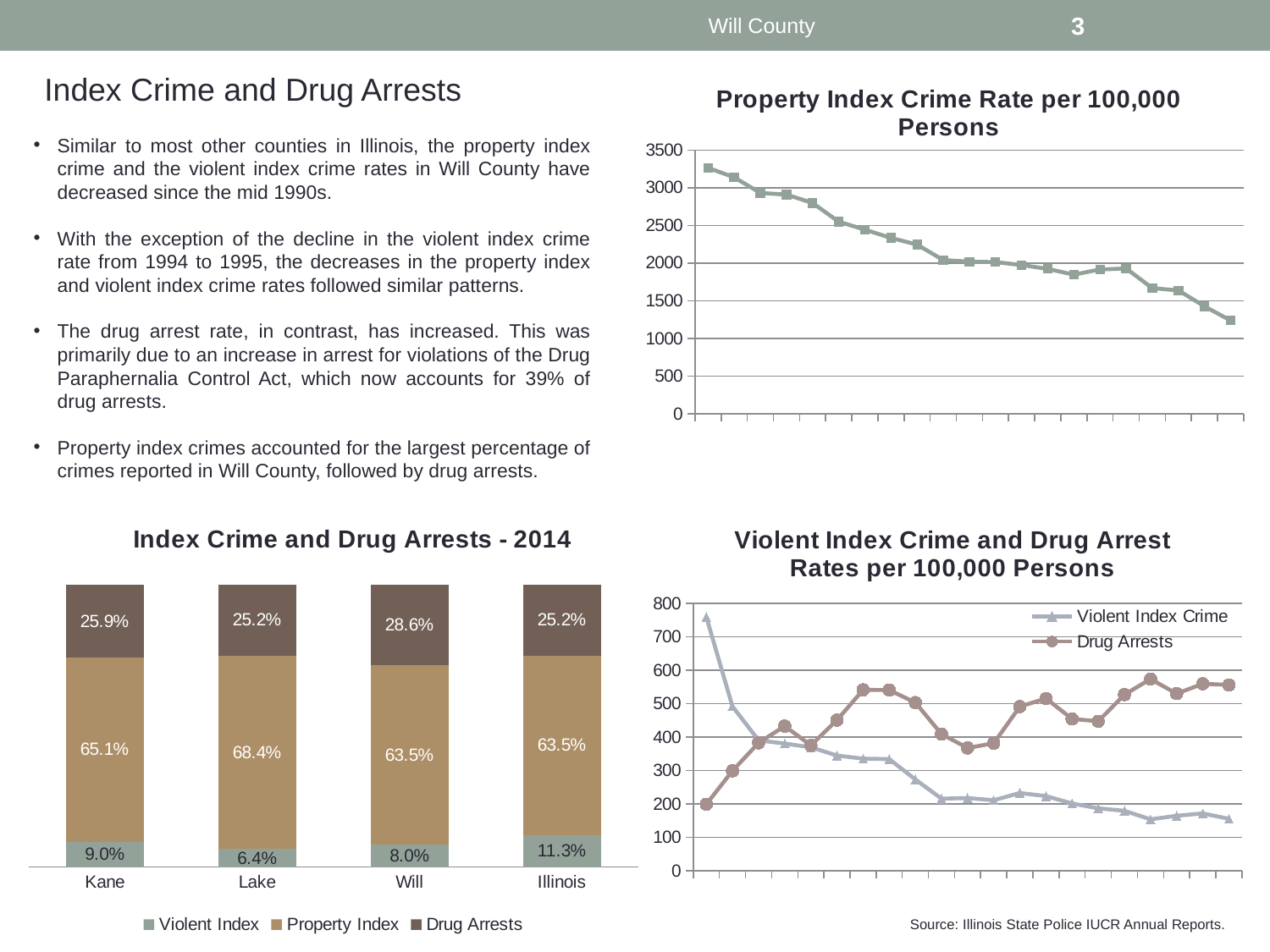

Will County
3
Index Crime and Drug Arrests

### Chart: Property Index Crime Rate per 100,000 Persons

| Category |  |
|---|---|
| 1994 | 3263.3999999999996 |
| 1995 | 3137.6 |
| 1996 | 2930.6000000000004 |
| 1997 | 2908.8999999999996 |
| 1998 | 2797.8 |
| 1999 | 2549.0 |
| 2000 | 2443.4 |
| 2001 | 2334.3 |
| 2002 | 2245.3 |
| 2003 | 2040.7 |
| 2004 | 2018.2 |
| 2005 | 2012.6 |
| 2006 | 1974.1 |
| 2007 | 1922.6 |
| 2008 | 1846.1 |
| 2009 | 1915.4 |
| 2010 | 1928.0 |
| 2011 | 1668.0 |
| 2012 | 1636.3000000000002 |
| 2013 | 1426.1 |
| 2014 | 1237.8 |
Similar to most other counties in Illinois, the property index crime and the violent index crime rates in Will County have decreased since the mid 1990s.

With the exception of the decline in the violent index crime rate from 1994 to 1995, the decreases in the property index and violent index crime rates followed similar patterns.

The drug arrest rate, in contrast, has increased. This was primarily due to an increase in arrest for violations of the Drug Paraphernalia Control Act, which now accounts for 39% of drug arrests.

Property index crimes accounted for the largest percentage of crimes reported in Will County, followed by drug arrests.

### Chart: Violent Index Crime and Drug Arrest Rates per 100,000 Persons

| Category |  |  |
|---|---|---|
| 1994 | 759.0999999999999 | 198.8 |
| 1995 | 491.70000000000005 | 298.70000000000005 |
| 1996 | 390.0 | 382.5 |
| 1997 | 380.3 | 432.6 |
| 1998 | 369.29999999999995 | 375.0 |
| 1999 | 344.5 | 450.6 |
| 2000 | 335.19999999999993 | 541.2 |
| 2001 | 333.9 | 540.5 |
| 2002 | 272.8 | 503.1 |
| 2003 | 215.4 | 408.59999999999997 |
| 2004 | 217.3 | 367.20000000000005 |
| 2005 | 210.7 | 381.3 |
| 2006 | 232.4 | 491.20000000000005 |
| 2007 | 223.1 | 515.4 |
| 2008 | 201.1 | 454.1 |
| 2009 | 186.6 | 447.0 |
| 2010 | 179.1 | 526.8 |
| 2011 | 153.6 | 573.5999999999999 |
| 2012 | 164.2 | 529.9 |
| 2013 | 171.3 | 559.4 |
| 2014 | 155.09999999999997 | 556.0 |

### Chart: Index Crime and Drug Arrests - 2014

| Category | Violent Index | Property Index | Drug Arrests |
|---|---|---|---|
| Kane | 0.09006270188105643 | 0.6509595287858636 | 0.25897776933308 |
| Lake | 0.06394844466476639 | 0.6844094683356055 | 0.2516420869996282 |
| Will | 0.07951230458523449 | 0.6346024384770739 | 0.2858852569376917 |
| Illinois | 0.1130299111183366 | 0.6347820179025092 | 0.2521880709791542 |
Source: Illinois State Police IUCR Annual Reports.